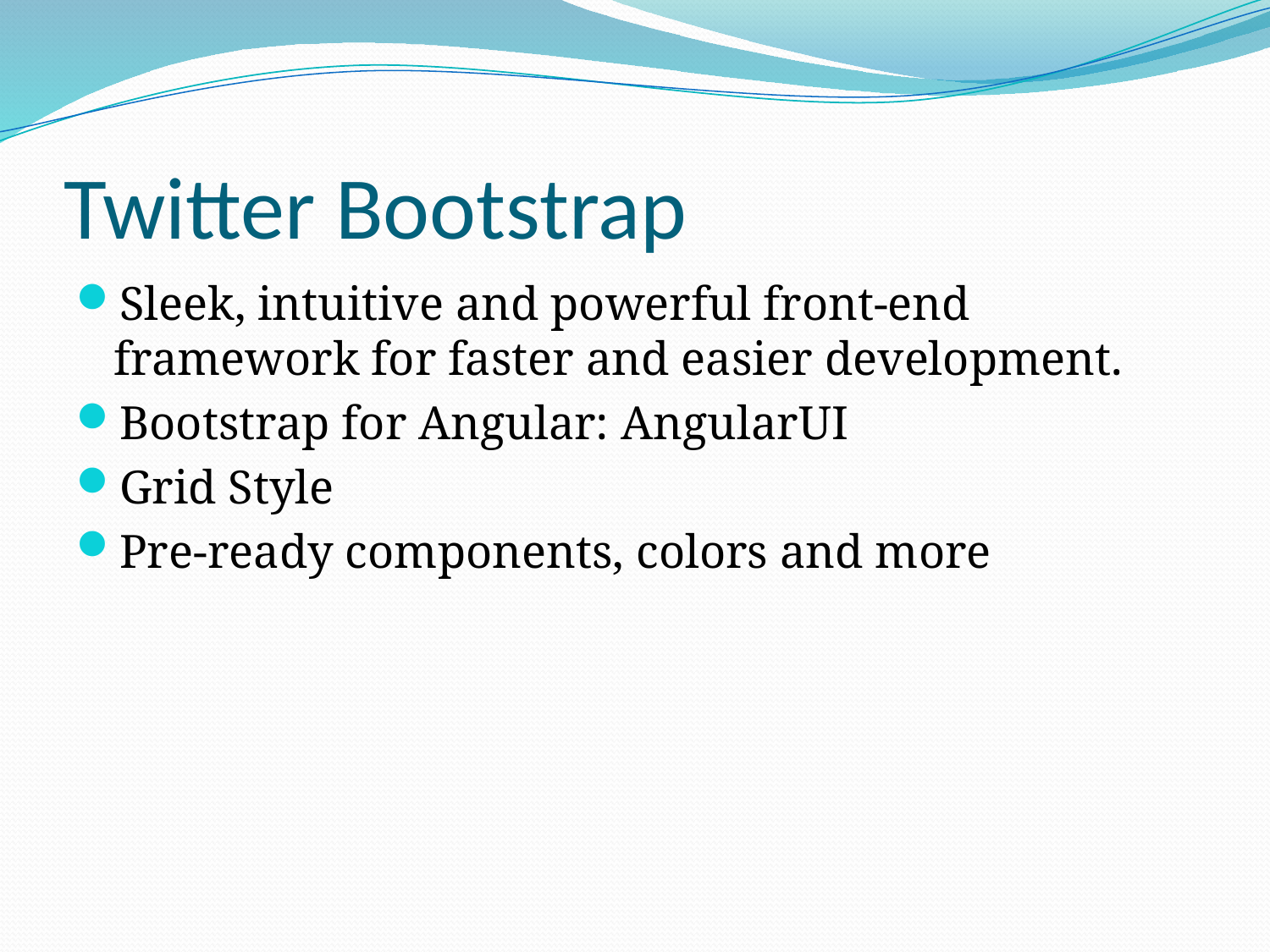

# Twitter Bootstrap
Sleek, intuitive and powerful front-end framework for faster and easier development.
Bootstrap for Angular: AngularUI
Grid Style
Pre-ready components, colors and more